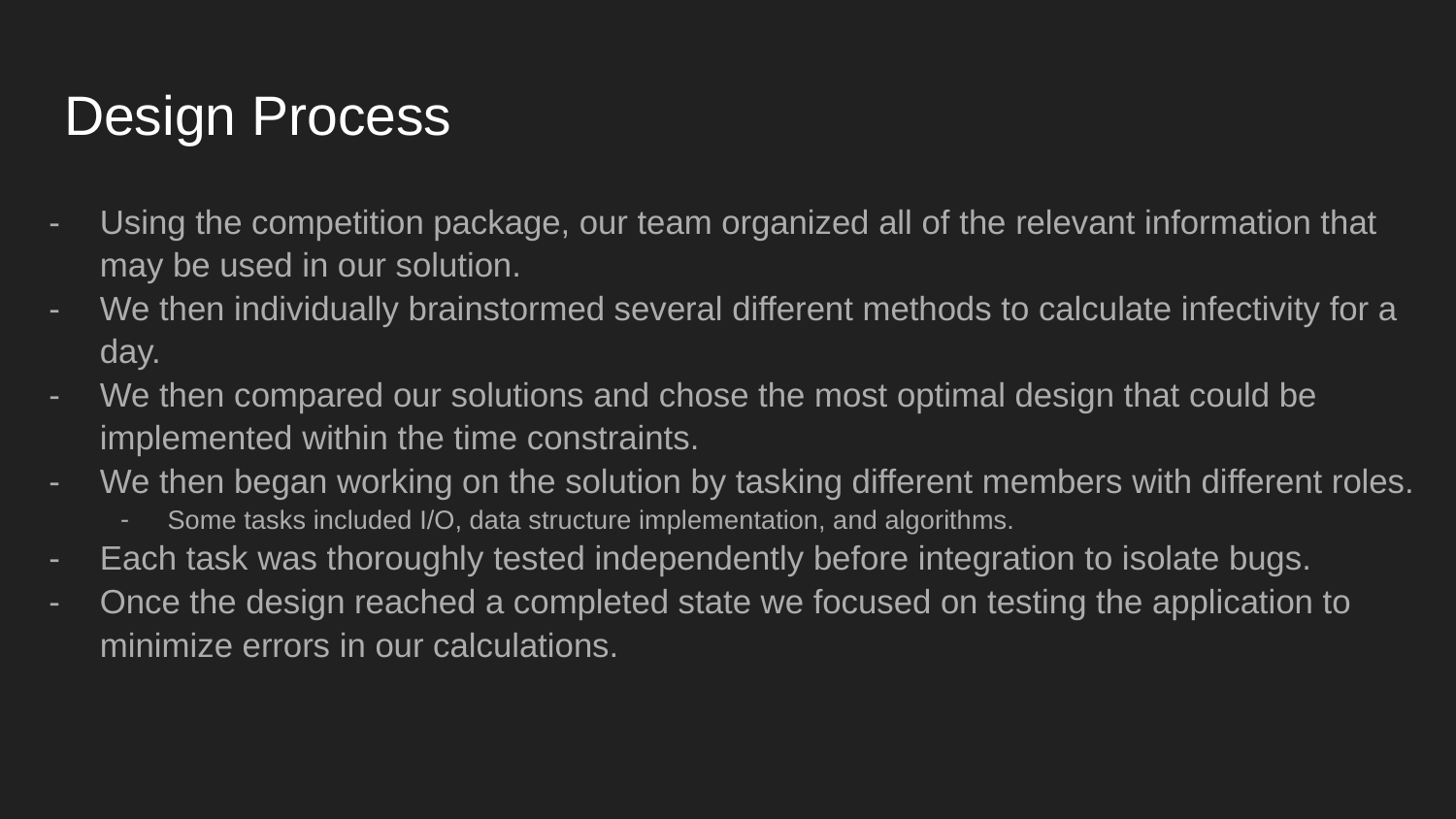

# Design Process
Using the competition package, our team organized all of the relevant information that may be used in our solution.
We then individually brainstormed several different methods to calculate infectivity for a day.
We then compared our solutions and chose the most optimal design that could be implemented within the time constraints.
We then began working on the solution by tasking different members with different roles.
Some tasks included I/O, data structure implementation, and algorithms.
Each task was thoroughly tested independently before integration to isolate bugs.
Once the design reached a completed state we focused on testing the application to minimize errors in our calculations.